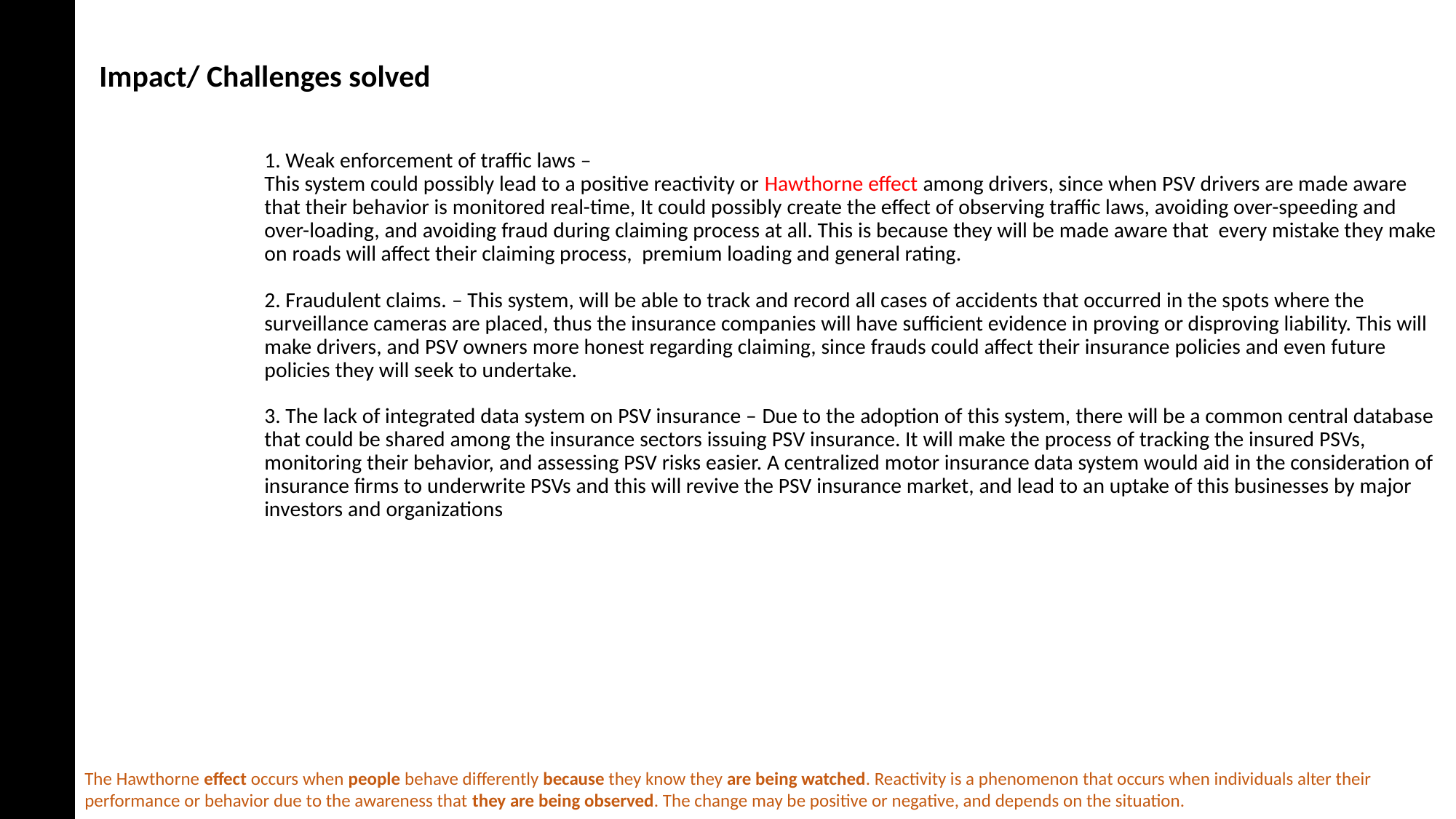

Impact/ Challenges solved
# 1. Weak enforcement of traffic laws – This system could possibly lead to a positive reactivity or Hawthorne effect among drivers, since when PSV drivers are made aware that their behavior is monitored real-time, It could possibly create the effect of observing traffic laws, avoiding over-speeding and over-loading, and avoiding fraud during claiming process at all. This is because they will be made aware that  every mistake they make on roads will affect their claiming process,  premium loading and general rating. 2. Fraudulent claims. – This system, will be able to track and record all cases of accidents that occurred in the spots where the surveillance cameras are placed, thus the insurance companies will have sufficient evidence in proving or disproving liability. This will make drivers, and PSV owners more honest regarding claiming, since frauds could affect their insurance policies and even future policies they will seek to undertake. 3. The lack of integrated data system on PSV insurance – Due to the adoption of this system, there will be a common central database that could be shared among the insurance sectors issuing PSV insurance. It will make the process of tracking the insured PSVs, monitoring their behavior, and assessing PSV risks easier. A centralized motor insurance data system would aid in the consideration of insurance firms to underwrite PSVs and this will revive the PSV insurance market, and lead to an uptake of this businesses by major investors and organizations
The Hawthorne effect occurs when people behave differently because they know they are being watched. Reactivity is a phenomenon that occurs when individuals alter their performance or behavior due to the awareness that they are being observed. The change may be positive or negative, and depends on the situation.